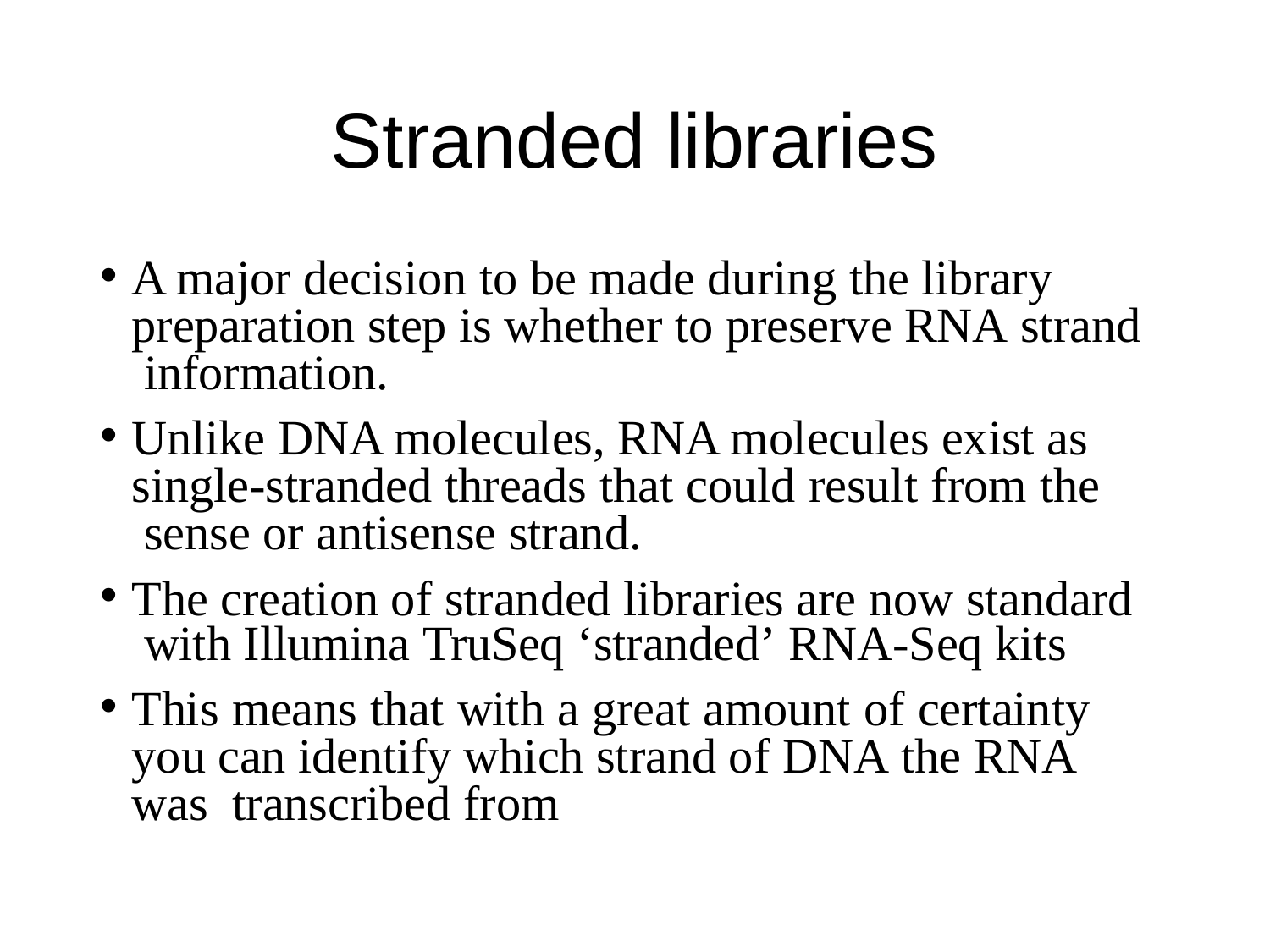

# Stranded libraries
A major decision to be made during the library  preparation step is whether to preserve RNA strand  information.
Unlike DNA molecules, RNA molecules exist as  single-stranded threads that could result from the  sense or antisense strand.
The creation of stranded libraries are now standard  with Illumina TruSeq ‘stranded’ RNA-Seq kits
This means that with a great amount of certainty  you can identify which strand of DNA the RNA was  transcribed from